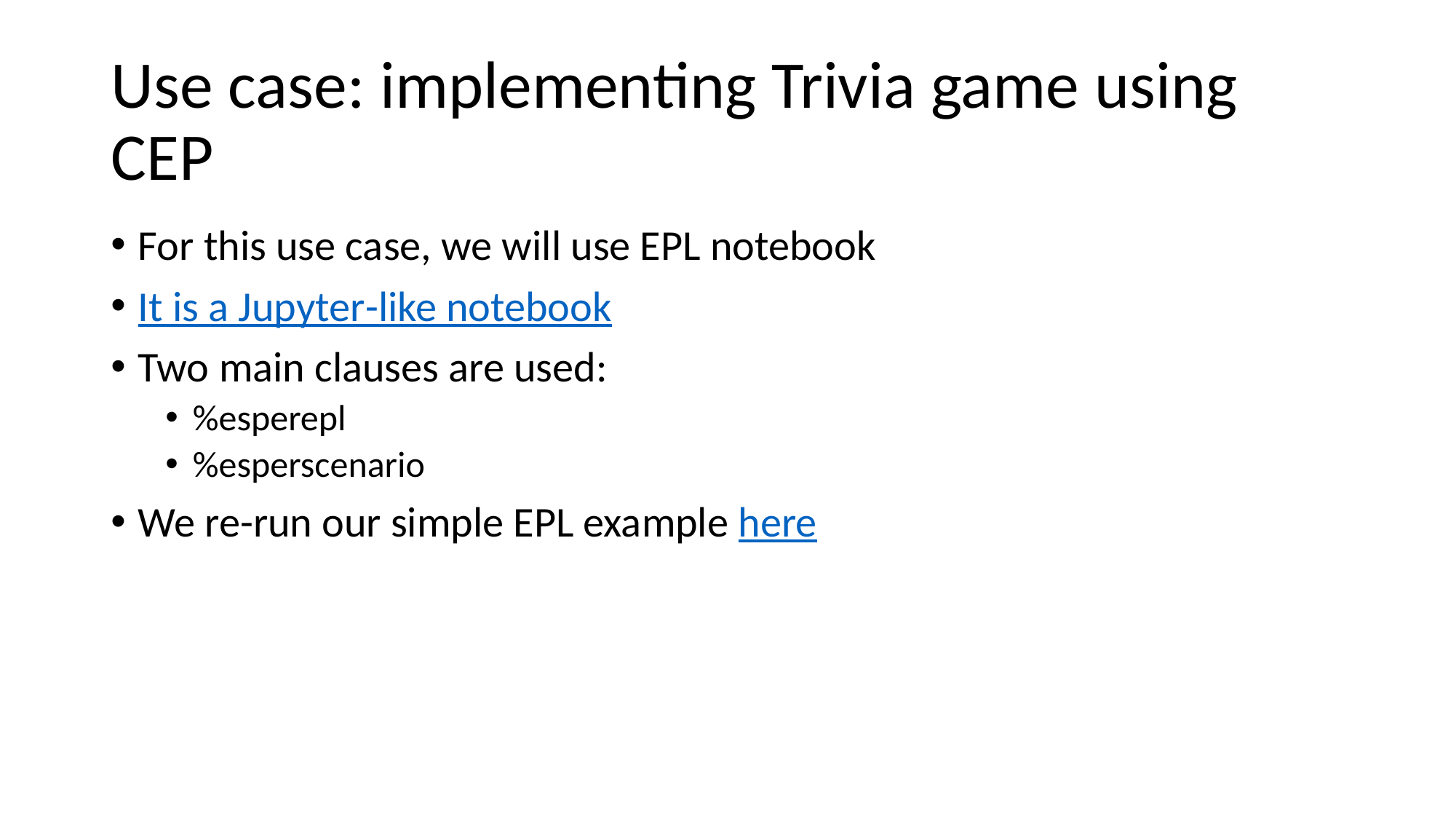

# Use case: implementing Trivia game using CEP
For this use case, we will use EPL notebook
It is a Jupyter-like notebook
Two main clauses are used:
%esperepl
%esperscenario
We re-run our simple EPL example here